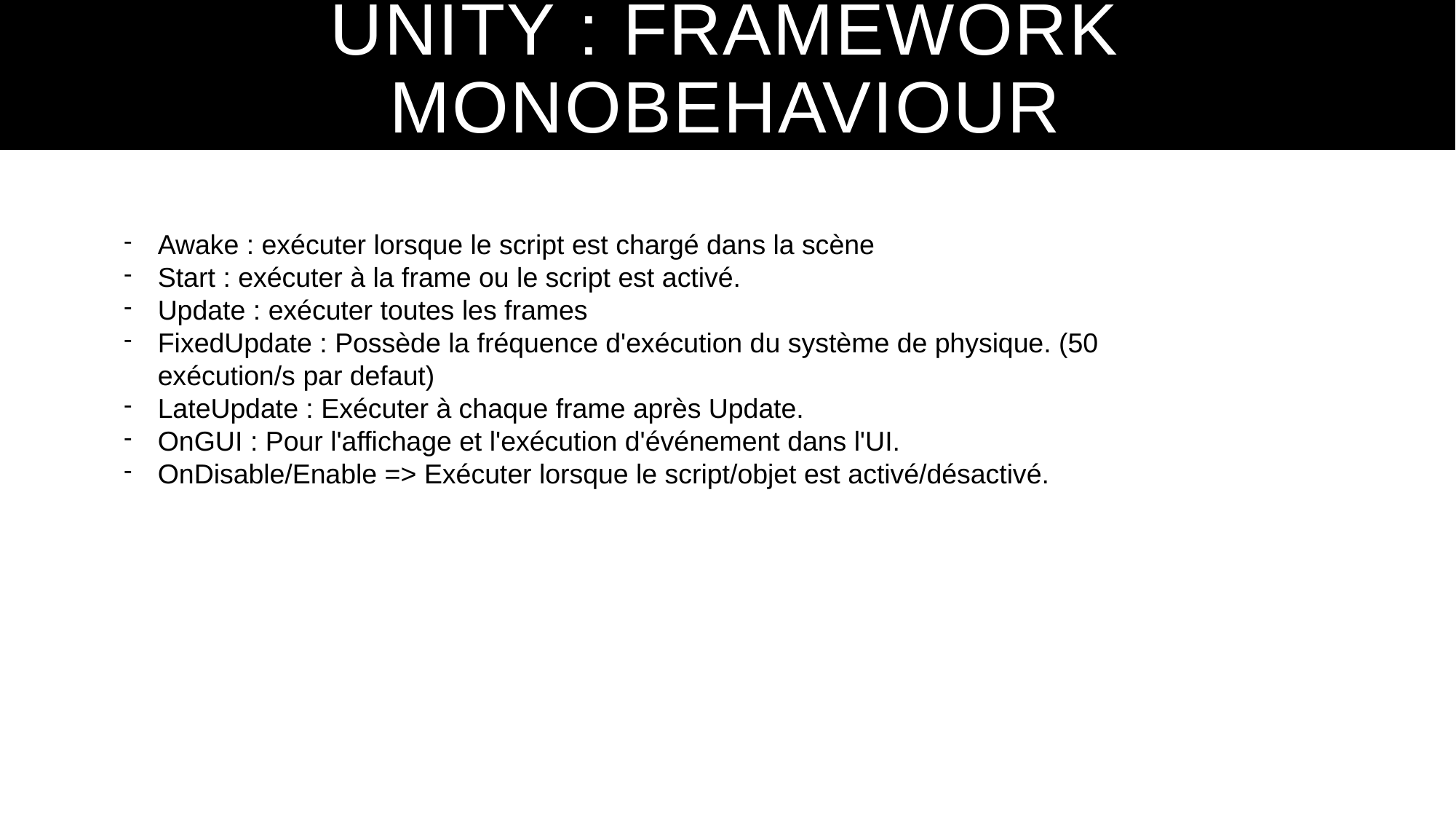

UNITY : FRAMEWORK monobehaviour

Awake : exécuter lorsque le script est chargé dans la scène
Start : exécuter à la frame ou le script est activé.
Update : exécuter toutes les frames
FixedUpdate : Possède la fréquence d'exécution du système de physique. (50 exécution/s par defaut)
LateUpdate : Exécuter à chaque frame après Update.
OnGUI : Pour l'affichage et l'exécution d'événement dans l'UI.
OnDisable/Enable => Exécuter lorsque le script/objet est activé/désactivé.